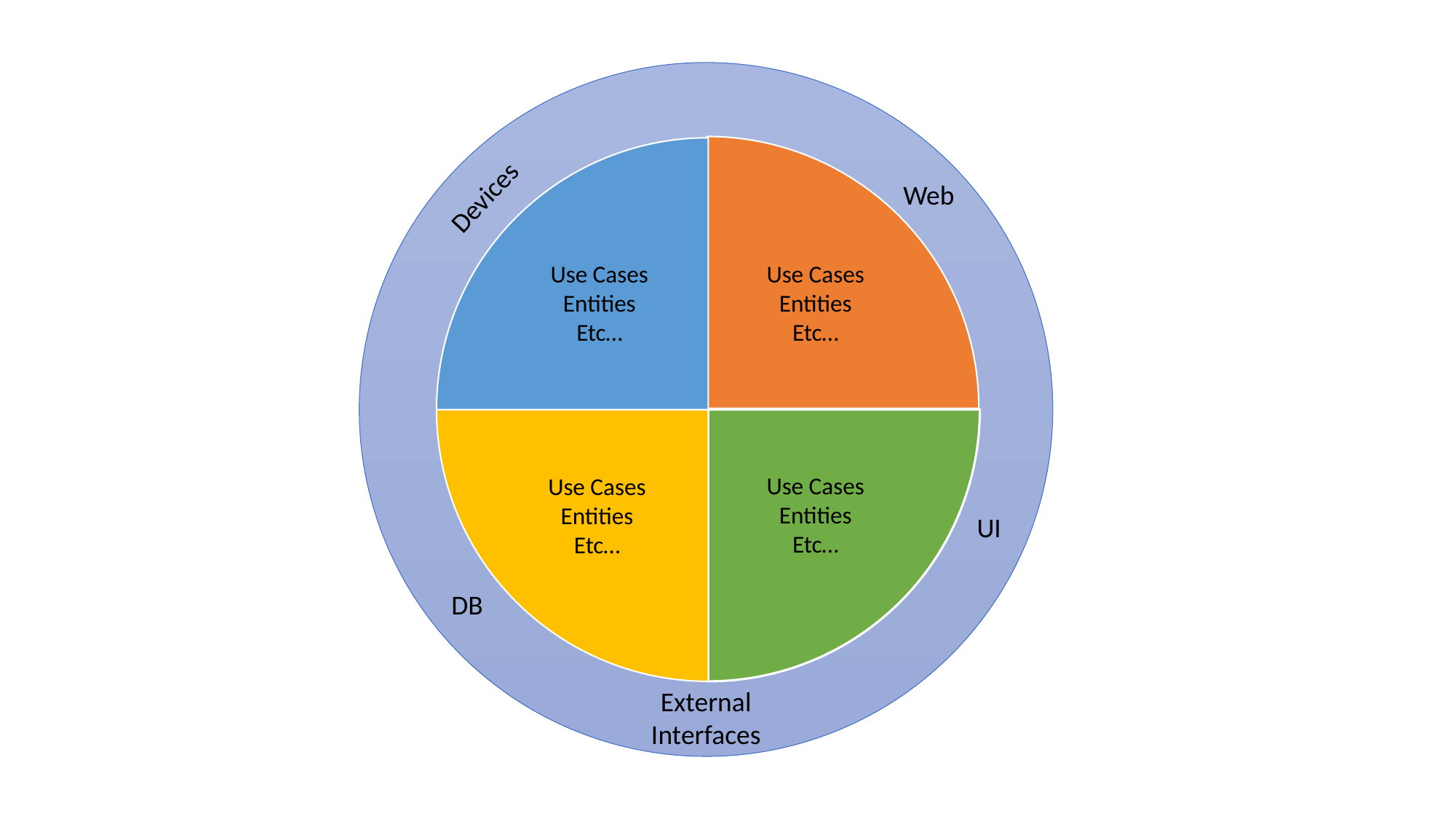

Web
Devices
Use Cases
Entities
Etc…
Use Cases
Entities
Etc…
Use Cases
Entities
Etc…
Use Cases
Entities
Etc…
UI
DB
External
Interfaces